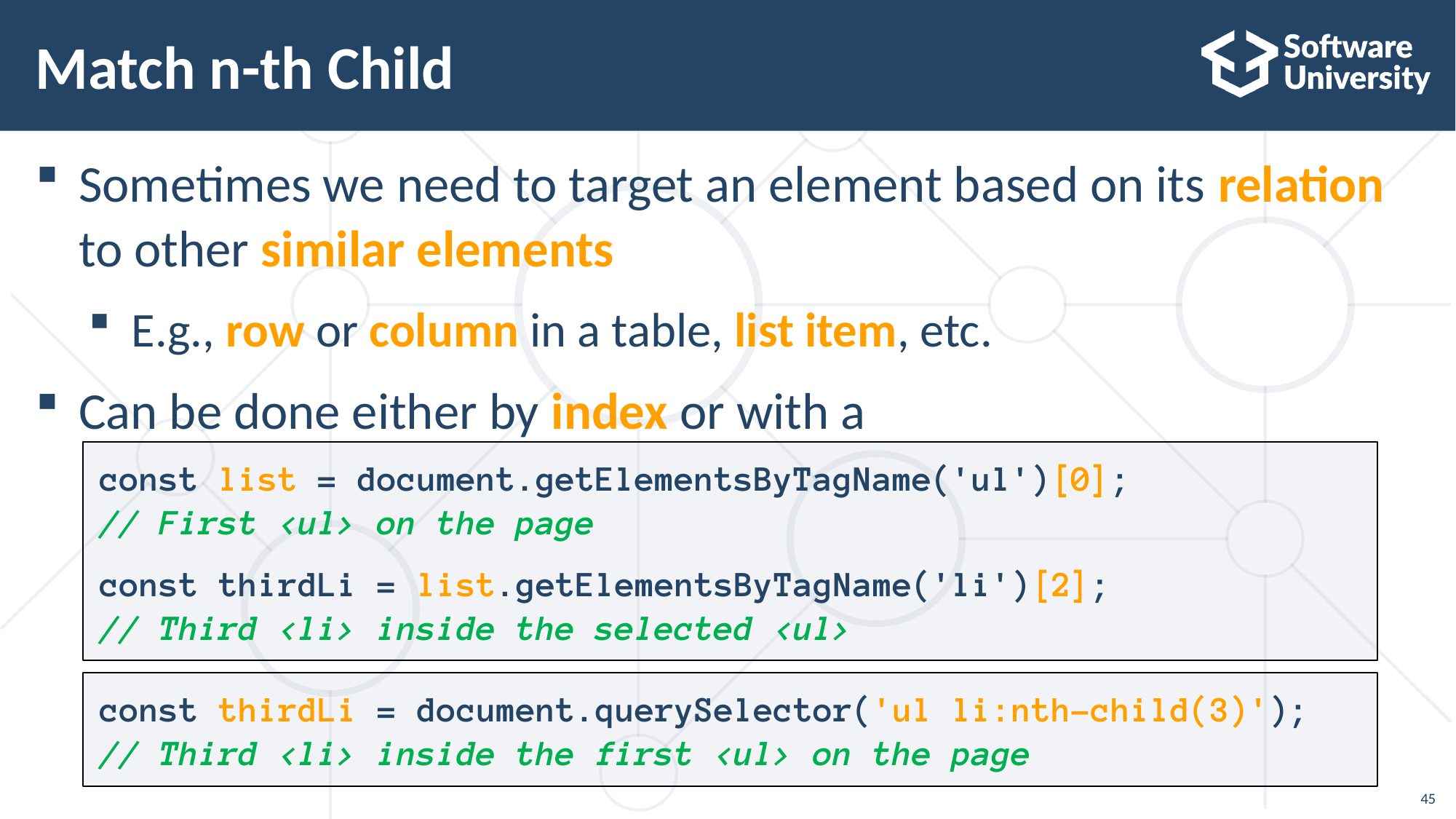

Match n-th Child
Sometimes we need to target an element based on its relation to other similar elements
E.g., row or column in a table, list item, etc.
Can be done either by index or with a
const list = document.getElementsByTagName('ul')[0];
// First <ul> on the page
const thirdLi = list.getElementsByTagName('li')[2];
// Third <li> inside the selected <ul>
const thirdLi = document.querySelector('ul li:nth-child(3)');
// Third <li> inside the first <ul> on the page
45